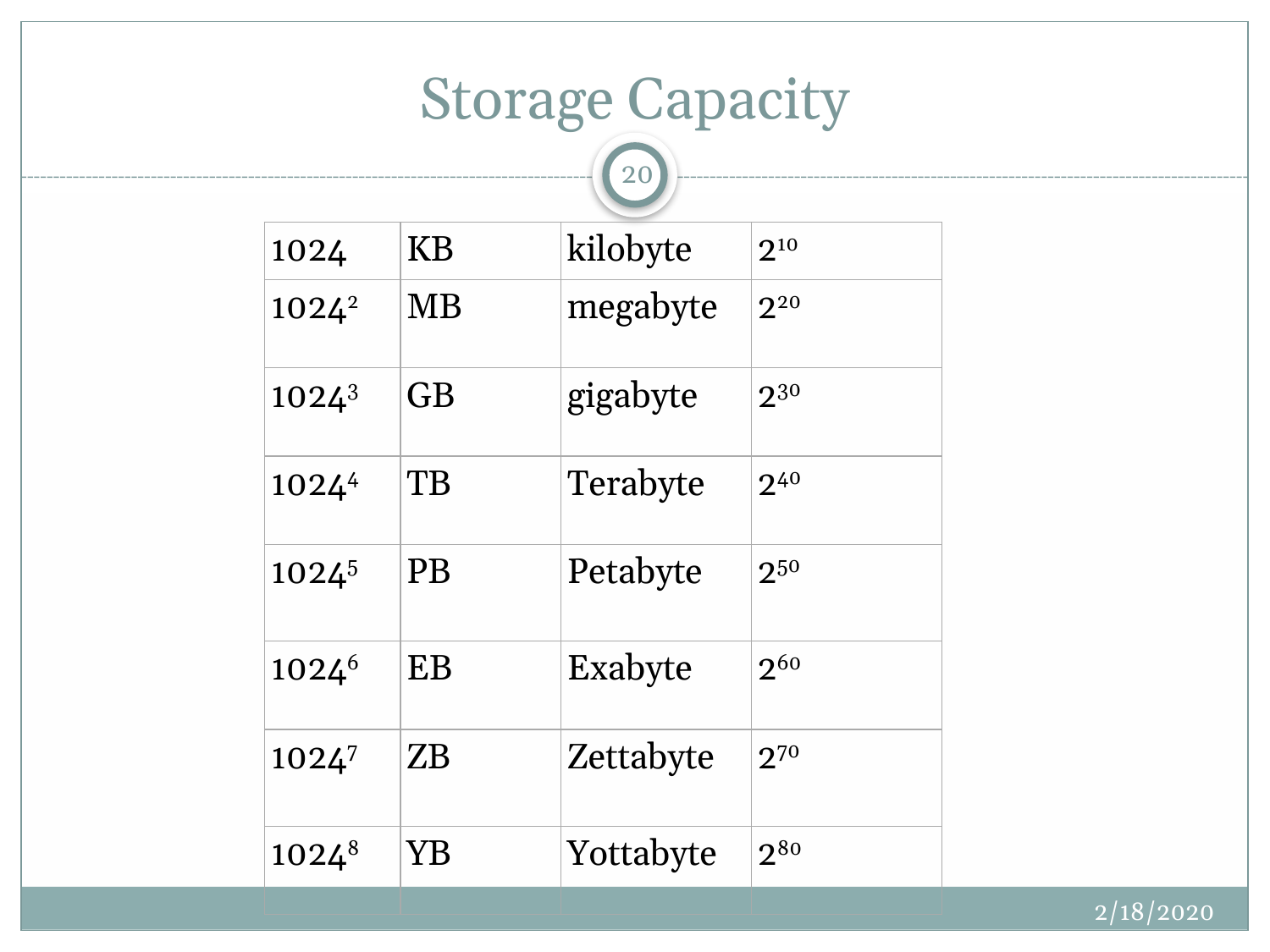

Storage Capacity
20
| 1024 | KB | kilobyte | 210 |
| --- | --- | --- | --- |
| 10242 | MB | megabyte | 220 |
| 10243 | GB | gigabyte | 230 |
| 10244 | TB | Terabyte | 240 |
| 10245 | PB | Petabyte | 250 |
| 10246 | EB | Exabyte | 260 |
| 10247 | ZB | Zettabyte | 270 |
| 10248 | YB | Yottabyte | 280 |
2/18/2020